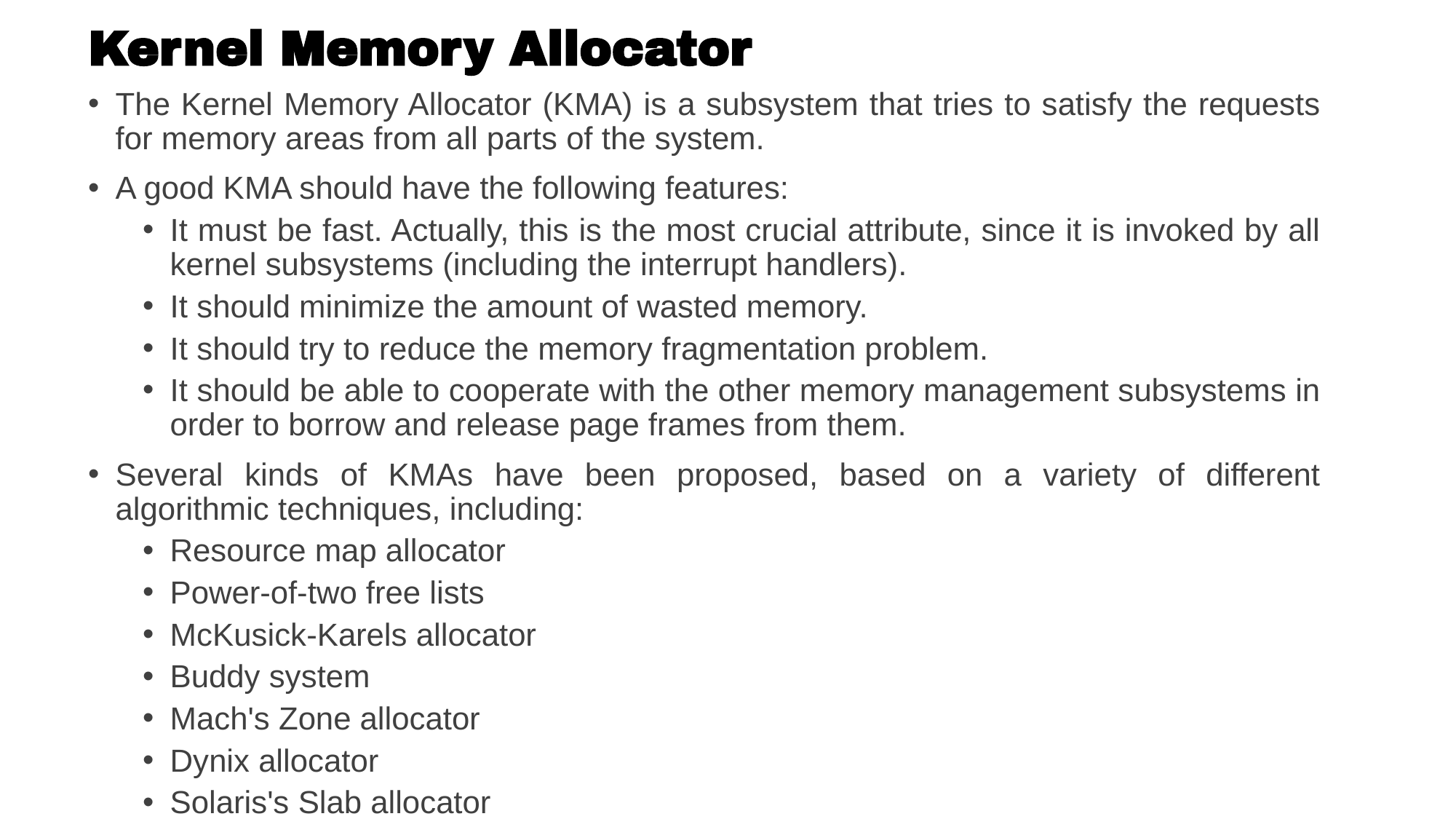

# Kernel Memory Allocator
The Kernel Memory Allocator (KMA) is a subsystem that tries to satisfy the requests for memory areas from all parts of the system.
A good KMA should have the following features:
It must be fast. Actually, this is the most crucial attribute, since it is invoked by all kernel subsystems (including the interrupt handlers).
It should minimize the amount of wasted memory.
It should try to reduce the memory fragmentation problem.
It should be able to cooperate with the other memory management subsystems in order to borrow and release page frames from them.
Several kinds of KMAs have been proposed, based on a variety of different algorithmic techniques, including:
Resource map allocator
Power-of-two free lists
McKusick-Karels allocator
Buddy system
Mach's Zone allocator
Dynix allocator
Solaris's Slab allocator